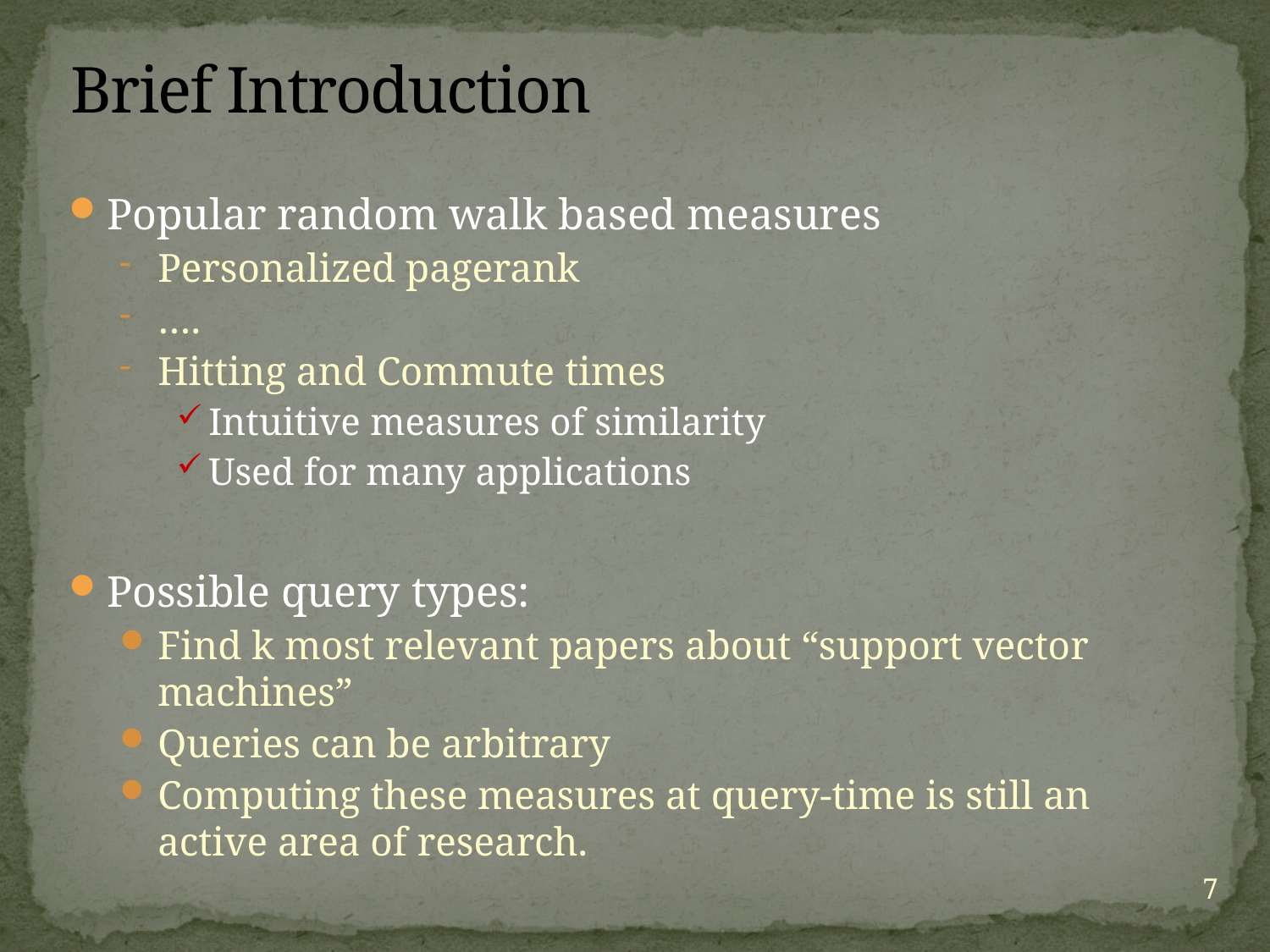

# Brief Introduction
Popular random walk based measures
Personalized pagerank
….
Hitting and Commute times
Intuitive measures of similarity
Used for many applications

Possible query types:
Find k most relevant papers about “support vector machines”
Queries can be arbitrary
Computing these measures at query-time is still an active area of research.

7